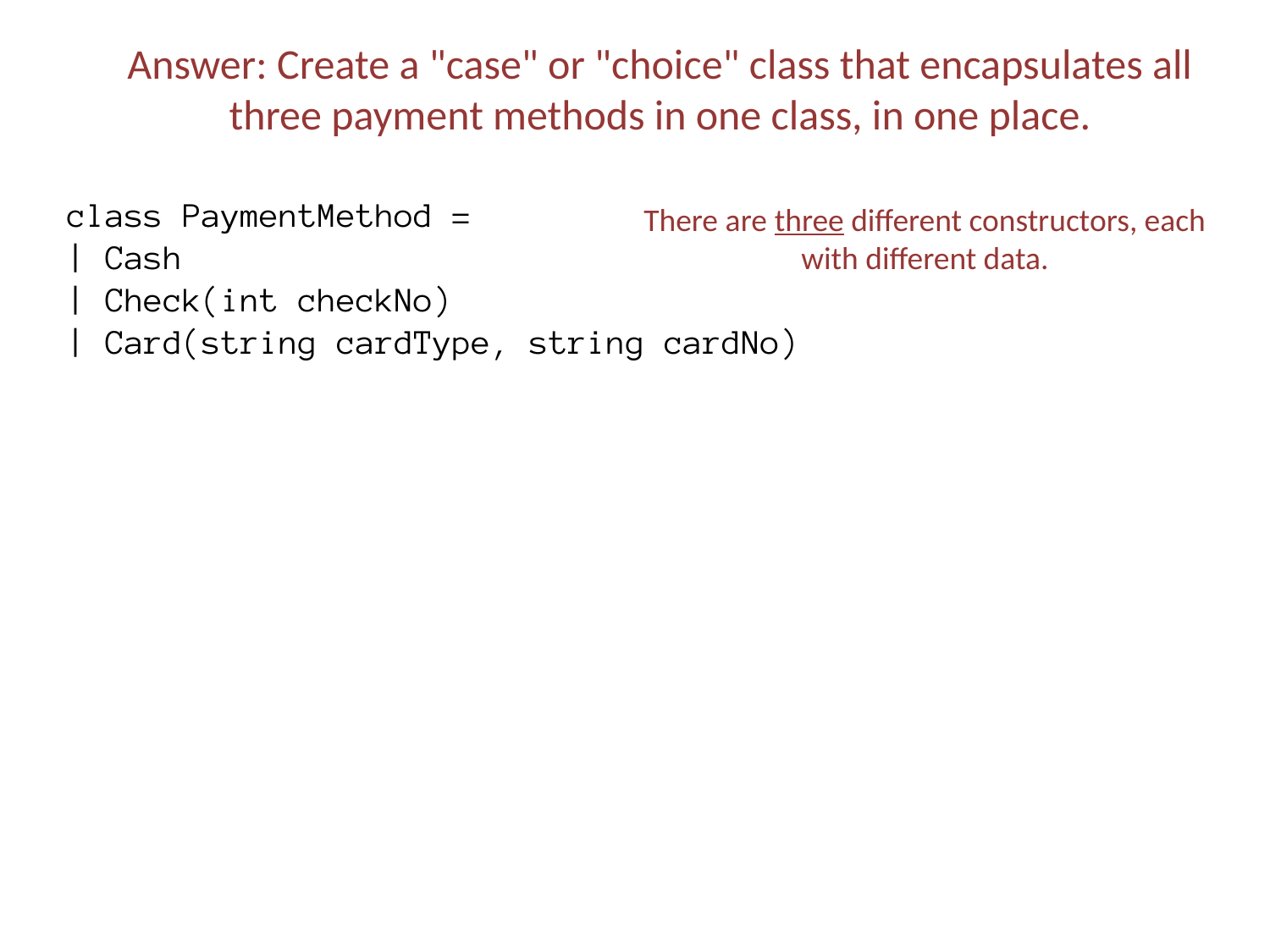

Answer: Create a "case" or "choice" class that encapsulates all three payment methods in one class, in one place.
class PaymentMethod =
| Cash
| Check(int checkNo)
| Card(string cardType, string cardNo)
There are three different constructors, each with different data.